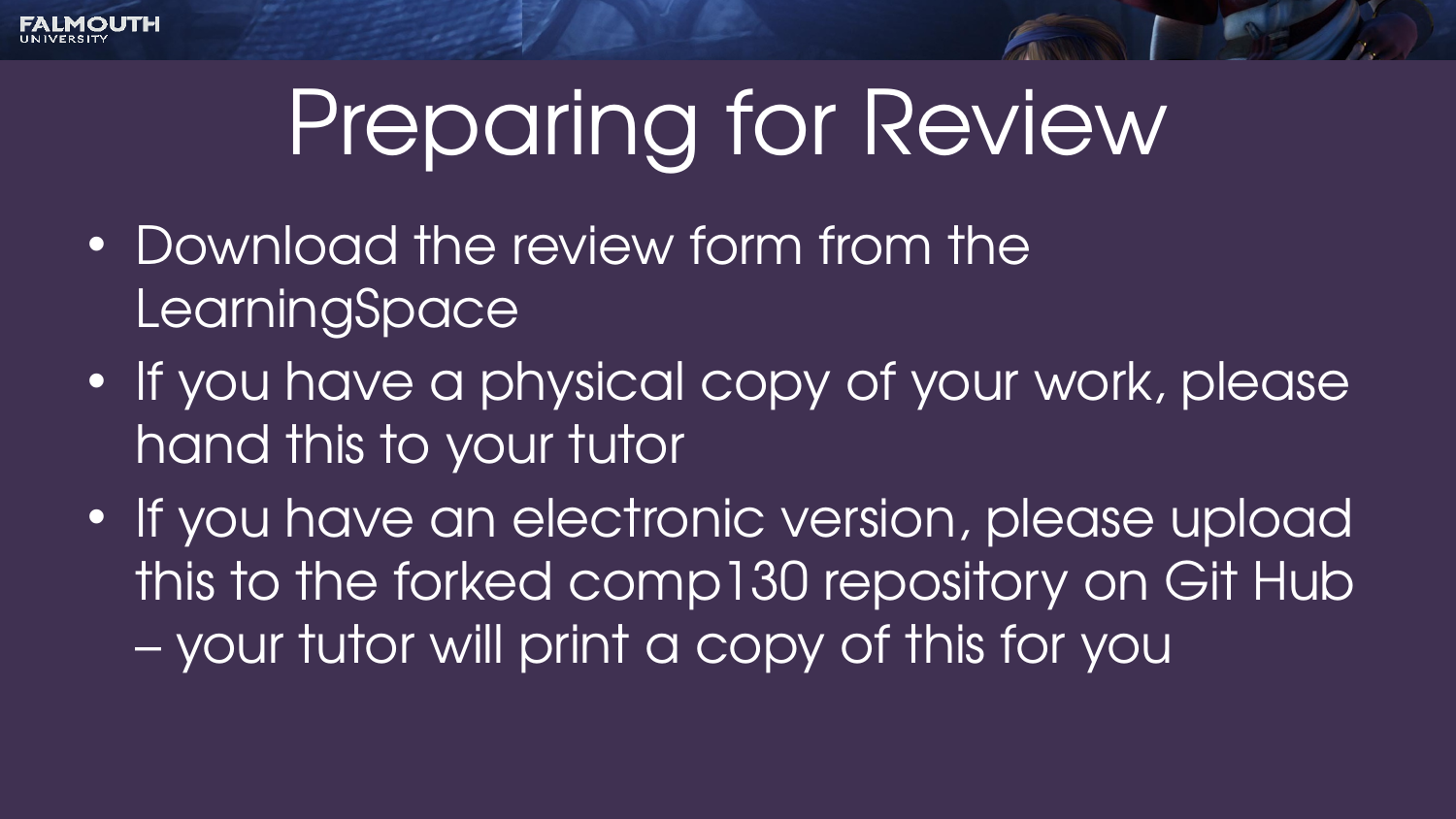

# Preparing for Review
Download the review form from the LearningSpace
If you have a physical copy of your work, please hand this to your tutor
If you have an electronic version, please upload this to the forked comp130 repository on Git Hub – your tutor will print a copy of this for you